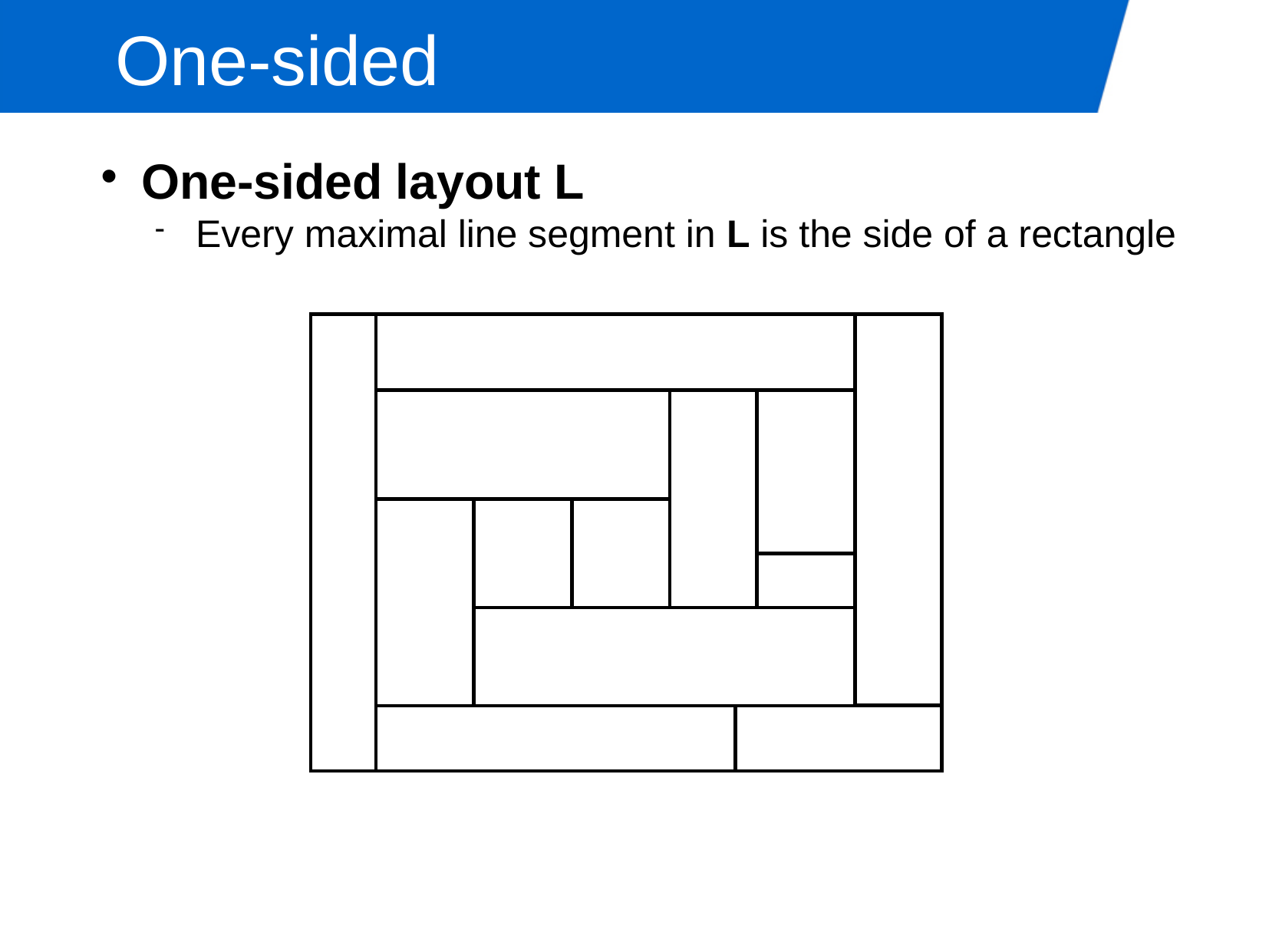

One-sided
One-sided layout L
Every maximal line segment in L is the side of a rectangle